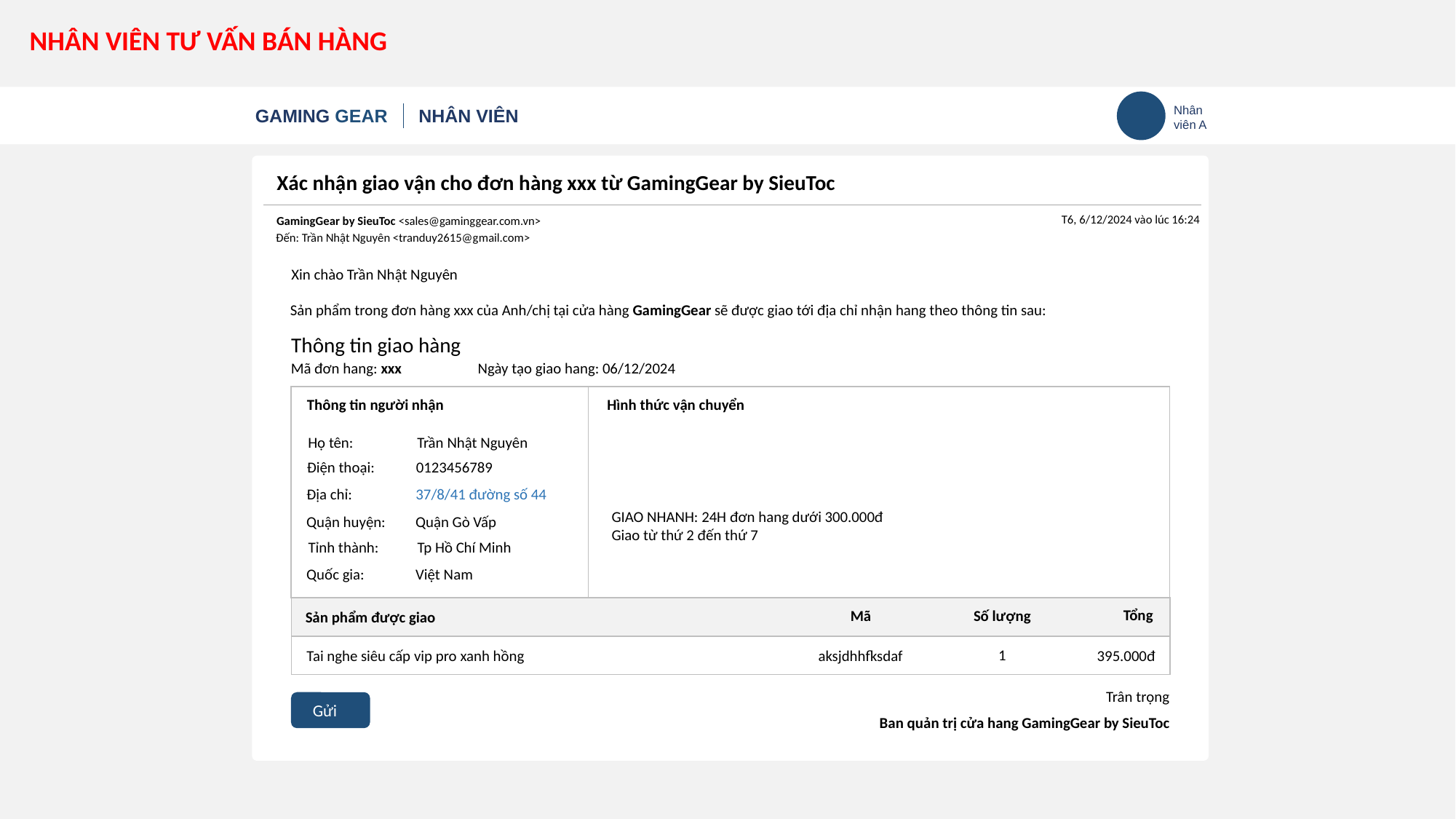

NHÂN VIÊN TƯ VẤN BÁN HÀNG

Nhân viên A
GAMING GEAR
NHÂN VIÊN

Xác nhận giao vận cho đơn hàng xxx từ GamingGear by SieuToc
T6, 6/12/2024 vào lúc 16:24
GamingGear by SieuToc <sales@gaminggear.com.vn>
Đến: Trần Nhật Nguyên <tranduy2615@gmail.com>
Xin chào Trần Nhật Nguyên
Sản phẩm trong đơn hàng xxx của Anh/chị tại cửa hàng GamingGear sẽ được giao tới địa chỉ nhận hang theo thông tin sau:
Thông tin giao hàng
Mã đơn hang: xxx
Ngày tạo giao hang: 06/12/2024

Thông tin người nhận
Hình thức vận chuyển
Họ tên:	Trần Nhật Nguyên
Điện thoại:	0123456789
Địa chỉ:	37/8/41 đường số 44
GIAO NHANH: 24H đơn hang dưới 300.000đ
Giao từ thứ 2 đến thứ 7
Quận huyện:	Quận Gò Vấp
Tỉnh thành: 	Tp Hồ Chí Minh
Quốc gia:	Việt Nam

Tổng
Mã
Số lượng
Sản phẩm được giao

1
aksjdhhfksdaf
395.000đ
Tai nghe siêu cấp vip pro xanh hồng
Trân trọng

Gửi
Ban quản trị cửa hang GamingGear by SieuToc